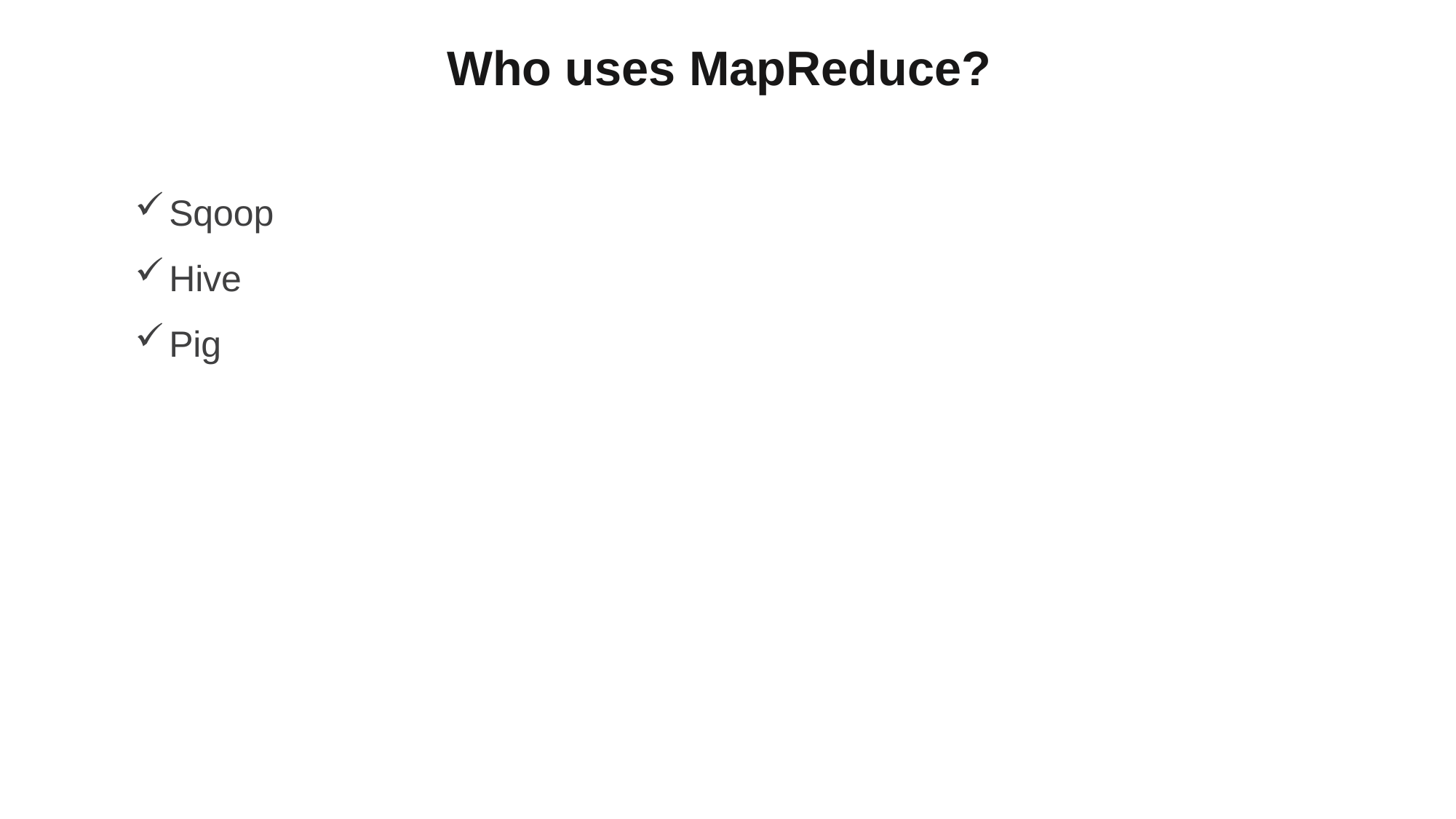

# Who uses MapReduce?
Sqoop
Hive
Pig